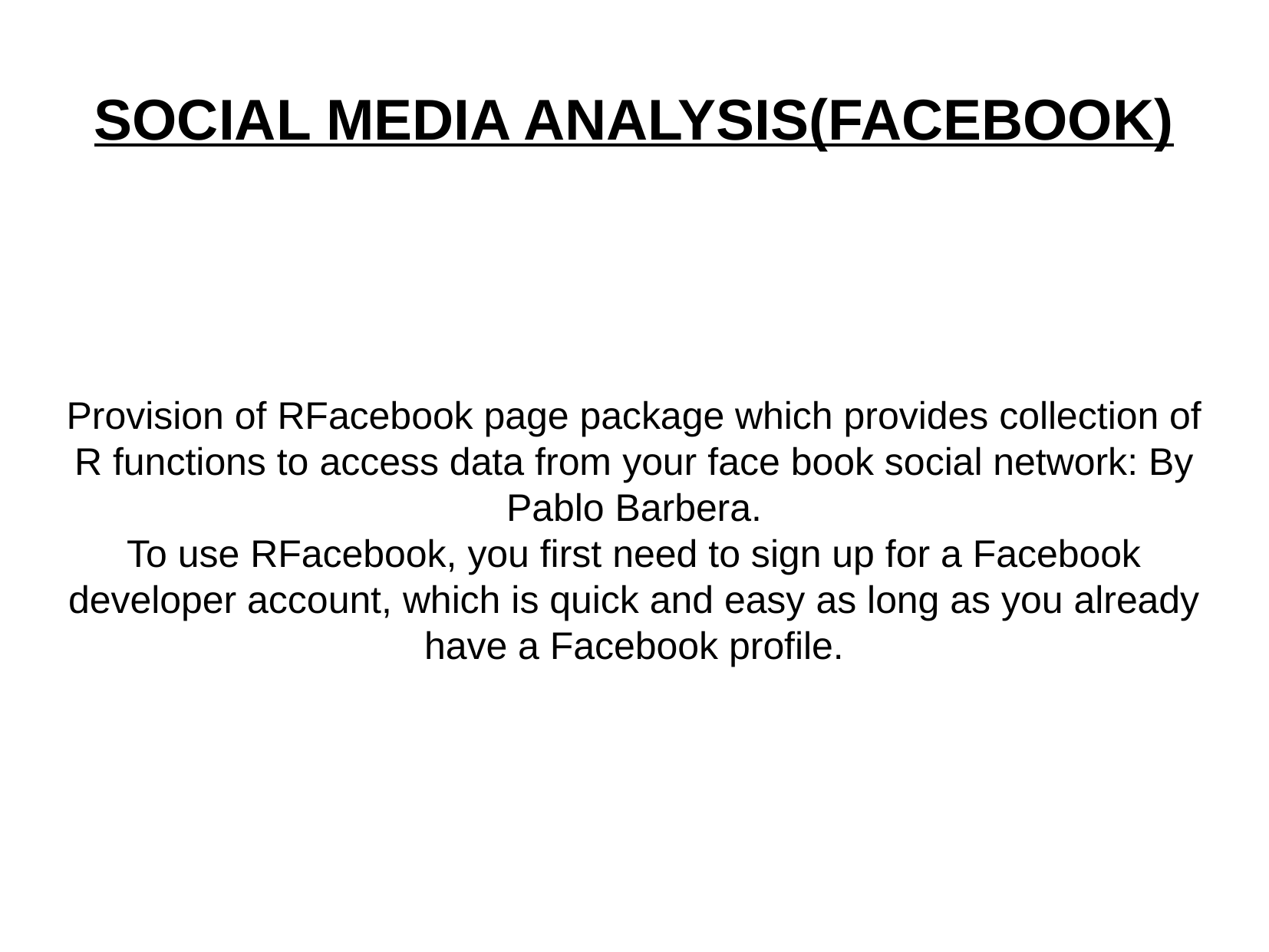

SOCIAL MEDIA ANALYSIS(FACEBOOK)

Provision of RFacebook page package which provides collection of R functions to access data from your face book social network: By Pablo Barbera.
To use RFacebook, you first need to sign up for a Facebook developer account, which is quick and easy as long as you already have a Facebook profile.